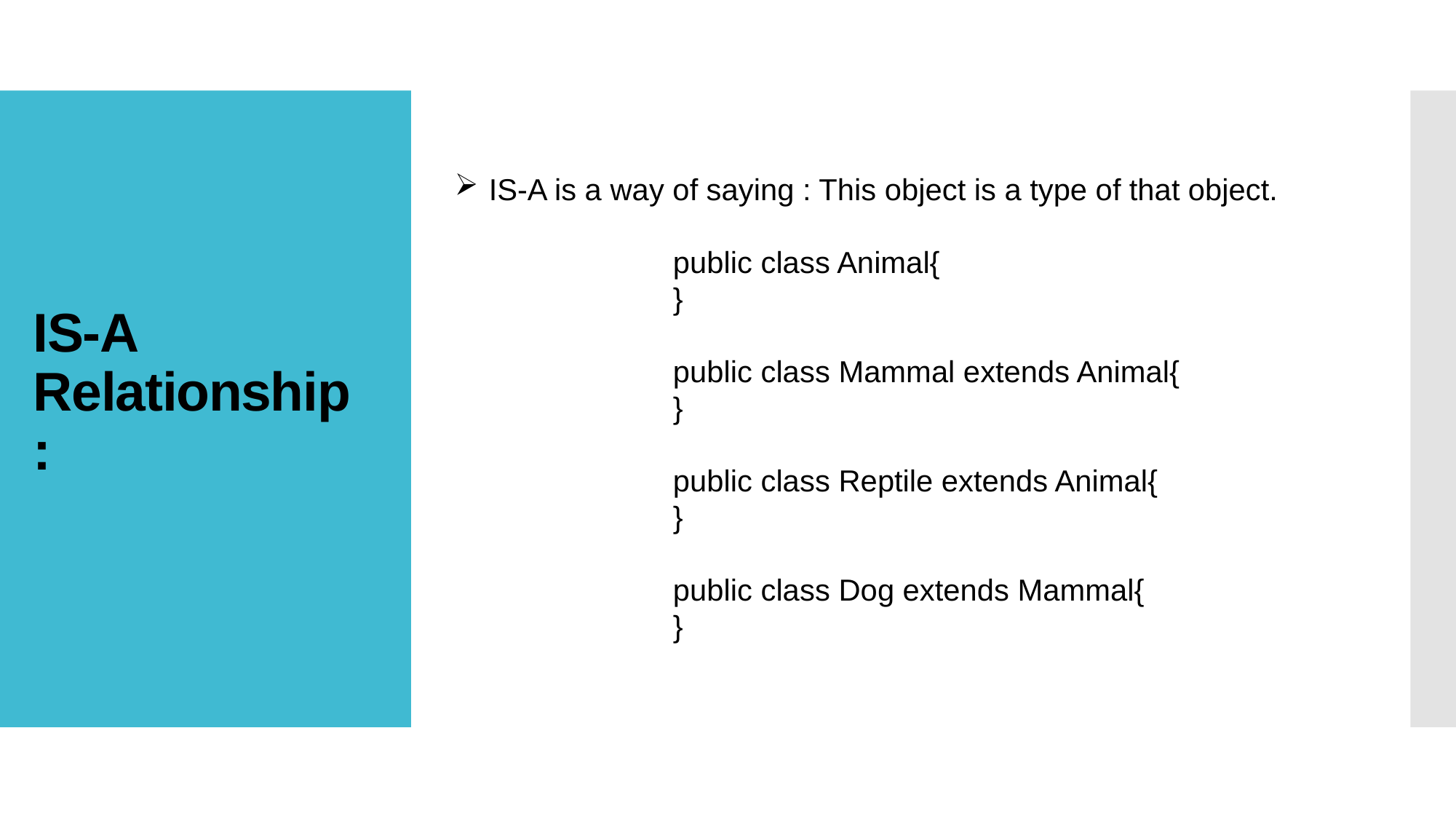

# IS-A Relationship:
IS-A is a way of saying : This object is a type of that object.

public class Animal{
}

public class Mammal extends Animal{
}

public class Reptile extends Animal{
}

public class Dog extends Mammal{
}